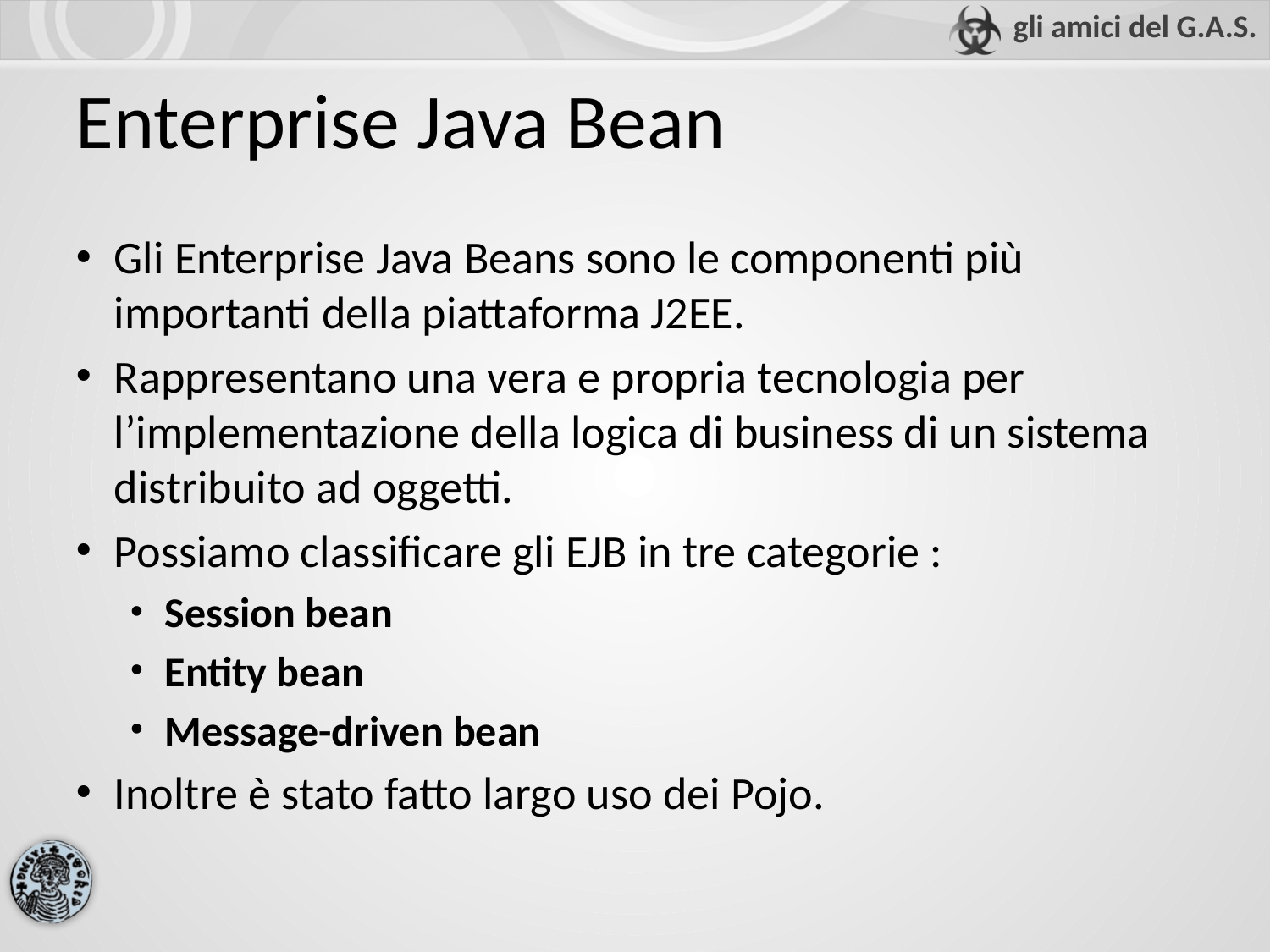

Enterprise Java Bean
Gli Enterprise Java Beans sono le componenti più importanti della piattaforma J2EE.
Rappresentano una vera e propria tecnologia per l’implementazione della logica di business di un sistema distribuito ad oggetti.
Possiamo classificare gli EJB in tre categorie :
Session bean
Entity bean
Message-driven bean
Inoltre è stato fatto largo uso dei Pojo.